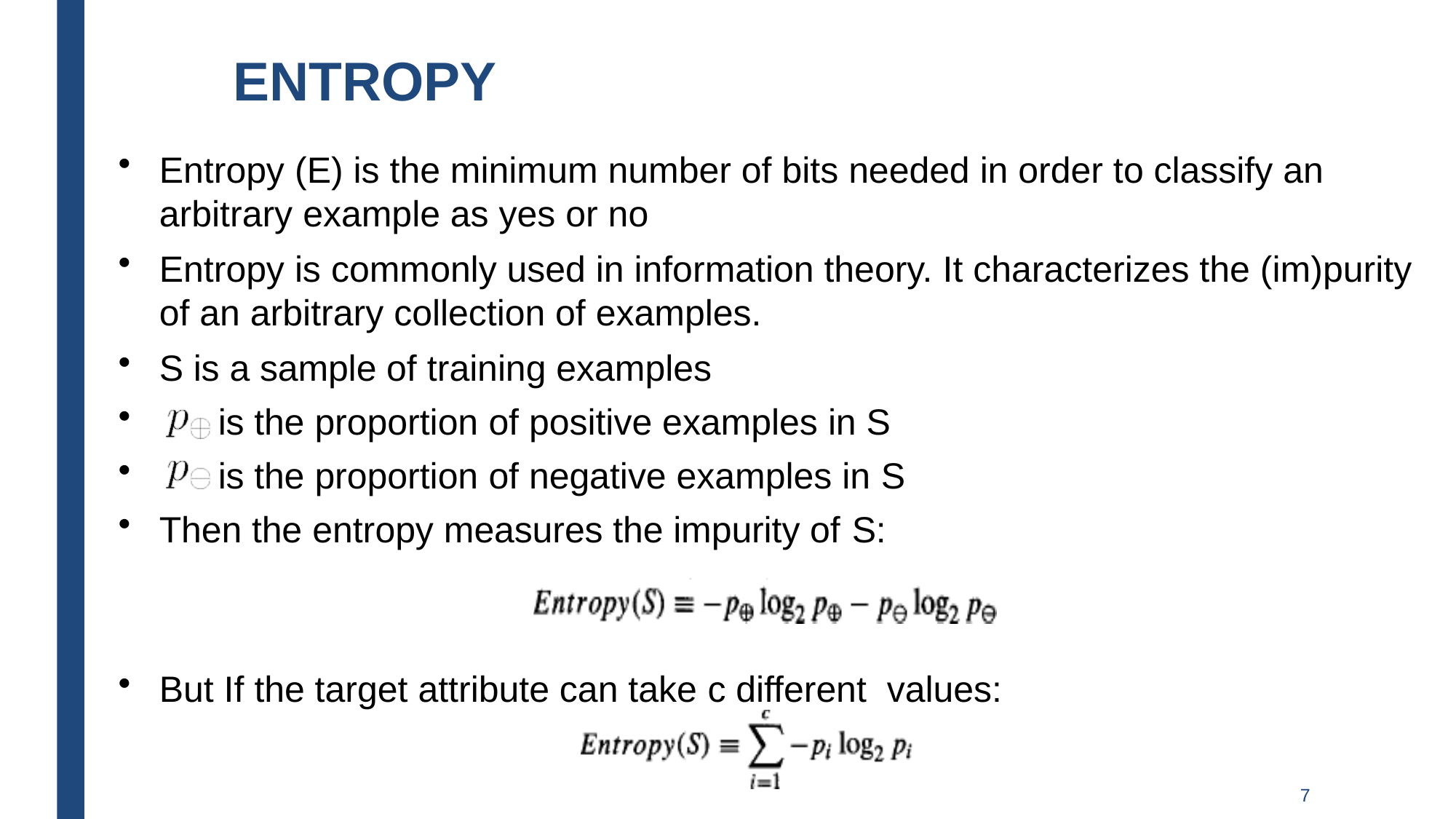

# Entropy
Entropy (E) is the minimum number of bits needed in order to classify an arbitrary example as yes or no
Entropy is commonly used in information theory. It characterizes the (im)purity of an arbitrary collection of examples.
S is a sample of training examples
is the proportion of positive examples in S
is the proportion of negative examples in S
Then the entropy measures the impurity of S:

But If the target attribute can take c different  values:

7